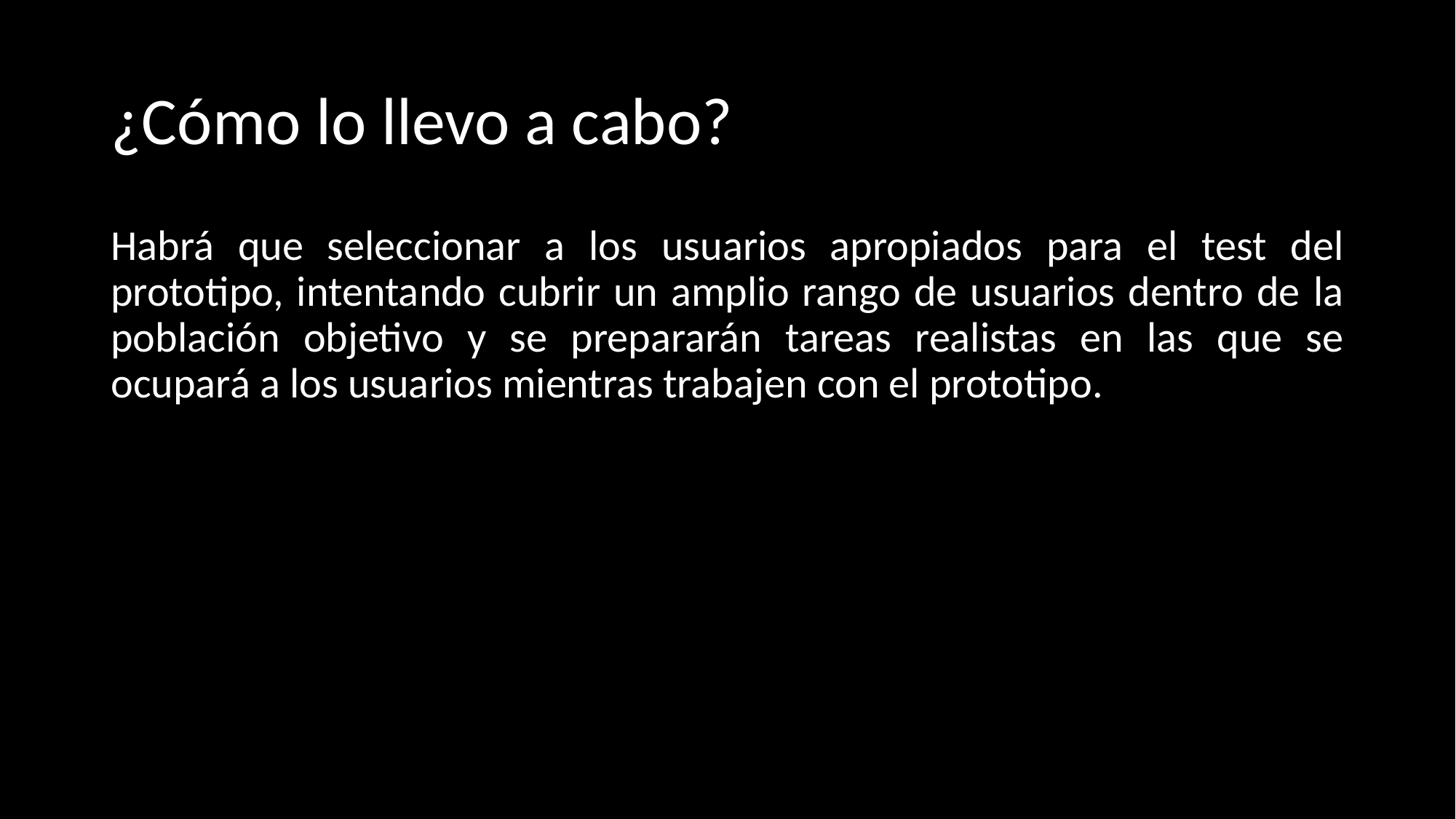

# ¿Cómo lo llevo a cabo?
Habrá que seleccionar a los usuarios apropiados para el test del prototipo, intentando cubrir un amplio rango de usuarios dentro de la población objetivo y se prepararán tareas realistas en las que se ocupará a los usuarios mientras trabajen con el prototipo.